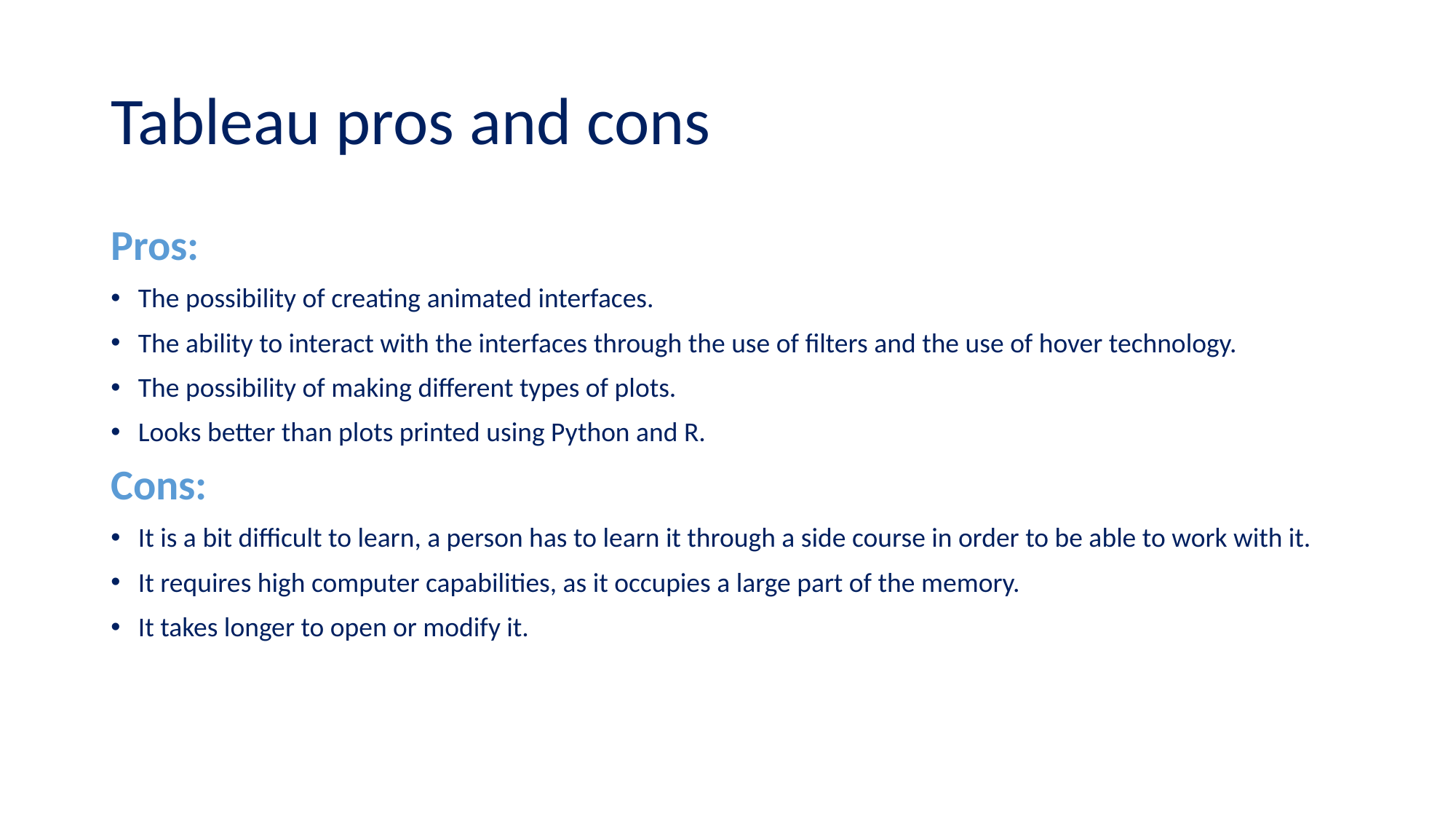

# Tableau pros and cons
Pros:
The possibility of creating animated interfaces.
The ability to interact with the interfaces through the use of filters and the use of hover technology.
The possibility of making different types of plots.
Looks better than plots printed using Python and R.
Cons:
It is a bit difficult to learn, a person has to learn it through a side course in order to be able to work with it.
It requires high computer capabilities, as it occupies a large part of the memory.
It takes longer to open or modify it.